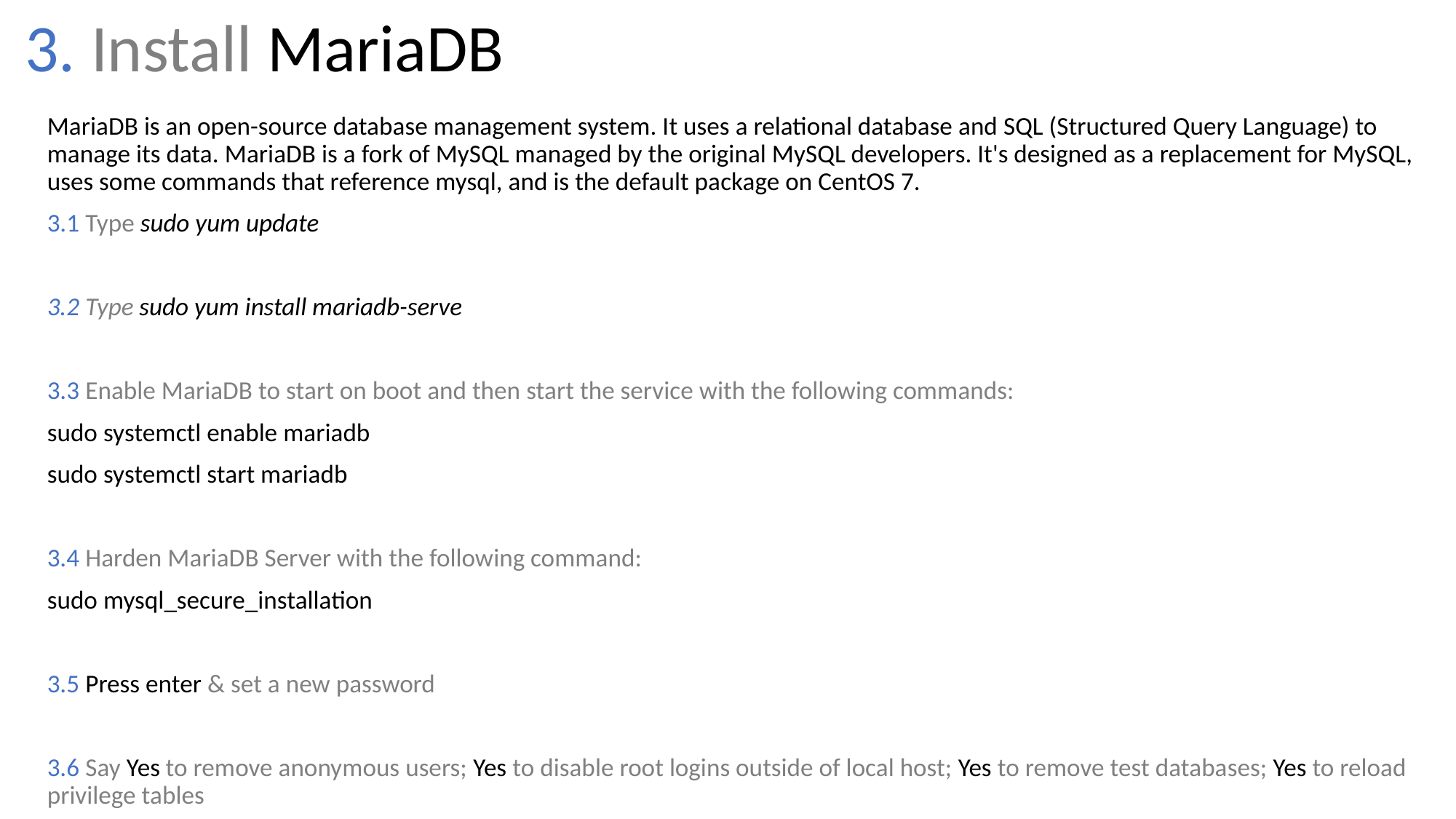

# 3. Install MariaDB
MariaDB is an open-source database management system. It uses a relational database and SQL (Structured Query Language) to manage its data. MariaDB is a fork of MySQL managed by the original MySQL developers. It's designed as a replacement for MySQL, uses some commands that reference mysql, and is the default package on CentOS 7.
3.1 Type sudo yum update

3.2 Type sudo yum install mariadb-serve

3.3 Enable MariaDB to start on boot and then start the service with the following commands:
sudo systemctl enable mariadb
sudo systemctl start mariadb

3.4 Harden MariaDB Server with the following command:
sudo mysql_secure_installation

3.5 Press enter & set a new password

3.6 Say Yes to remove anonymous users; Yes to disable root logins outside of local host; Yes to remove test databases; Yes to reload privilege tables